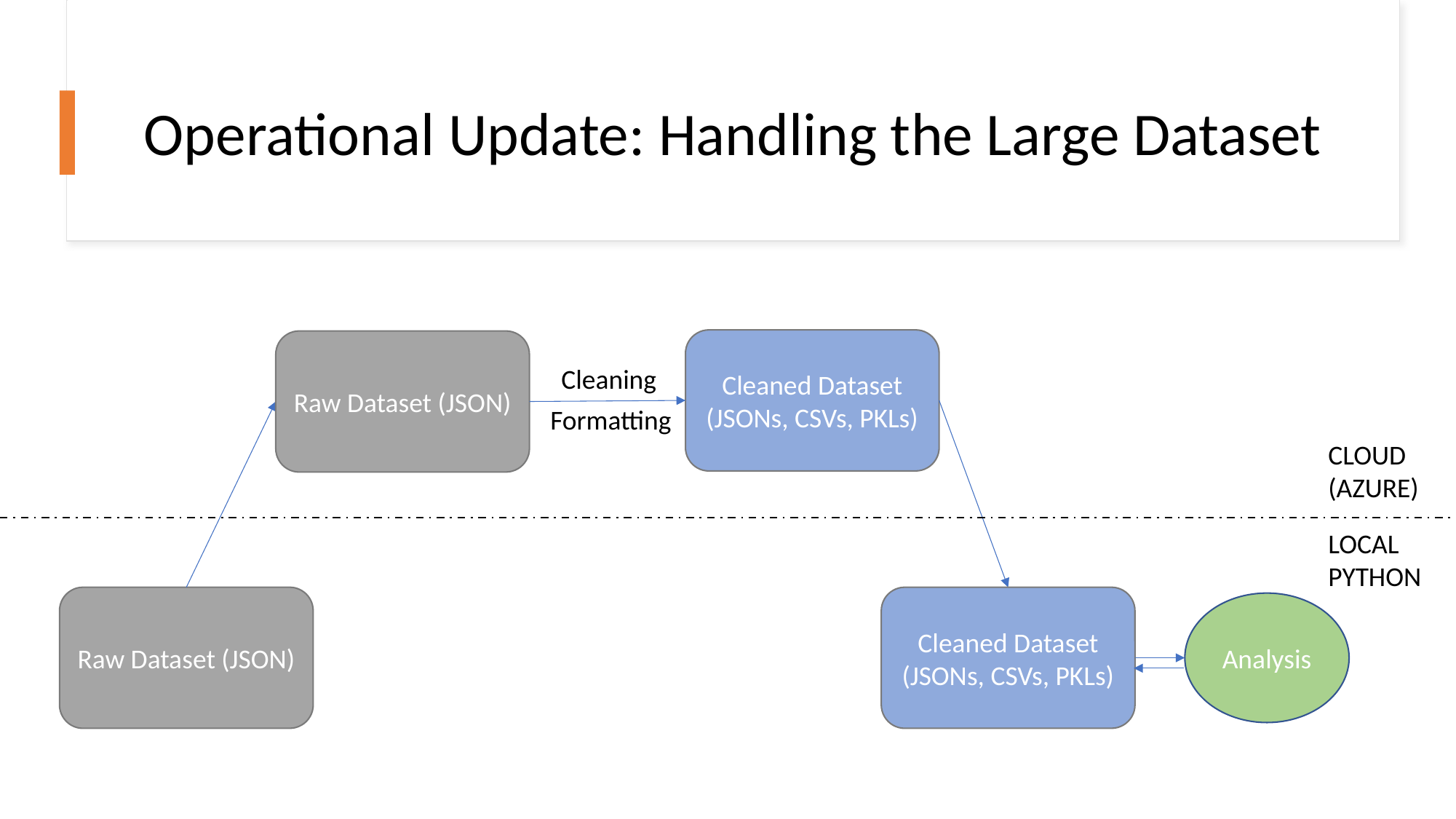

# Operational Update: Handling the Large Dataset

Cleaned Dataset
(JSONs, CSVs, PKLs)
Raw Dataset (JSON)
Cleaning
Formatting
CLOUD (AZURE)
LOCAL PYTHON
Cleaned Dataset
(JSONs, CSVs, PKLs)
Raw Dataset (JSON)
Analysis